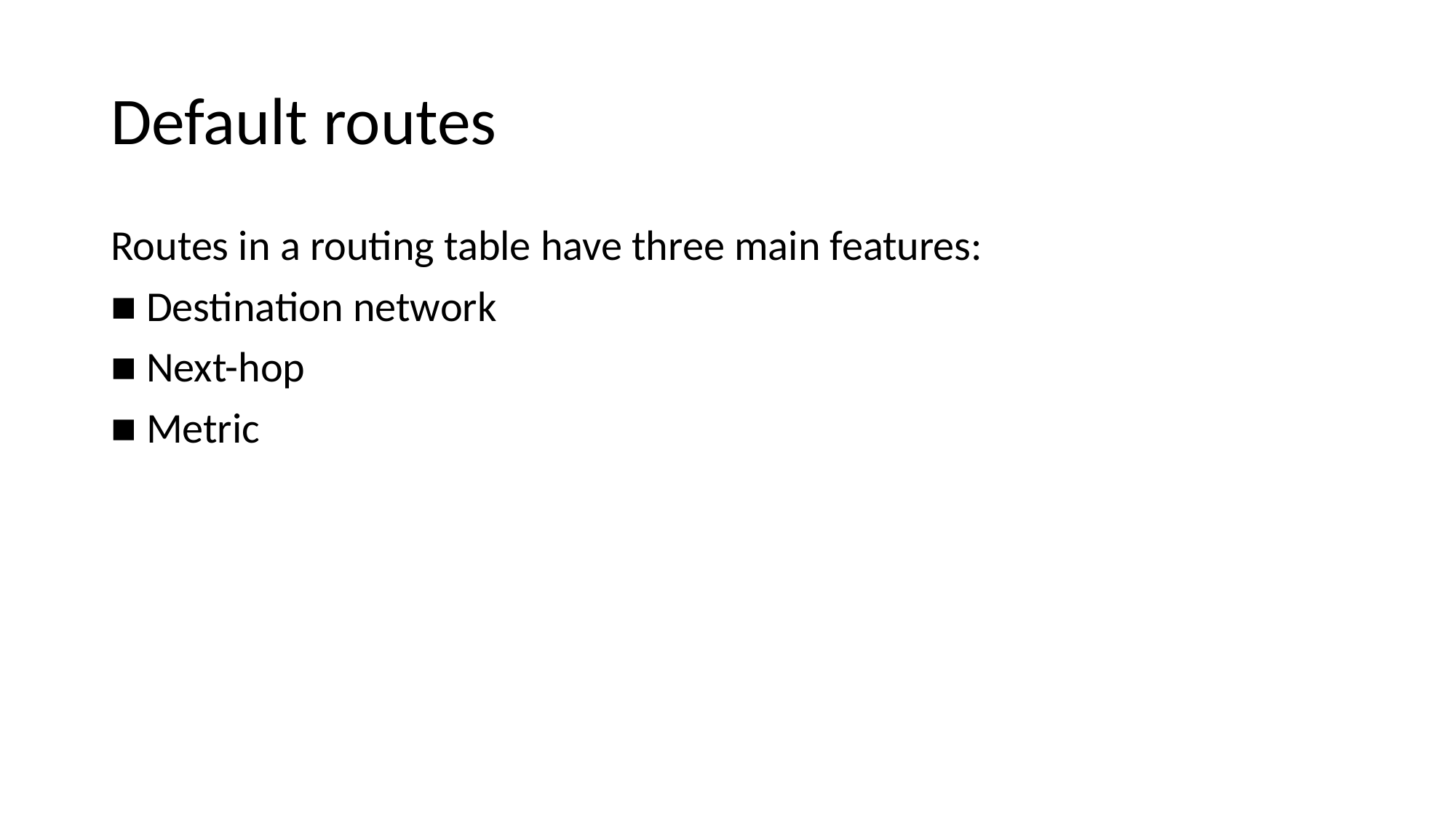

# Default routes
Routes in a routing table have three main features:
■ Destination network
■ Next-hop
■ Metric